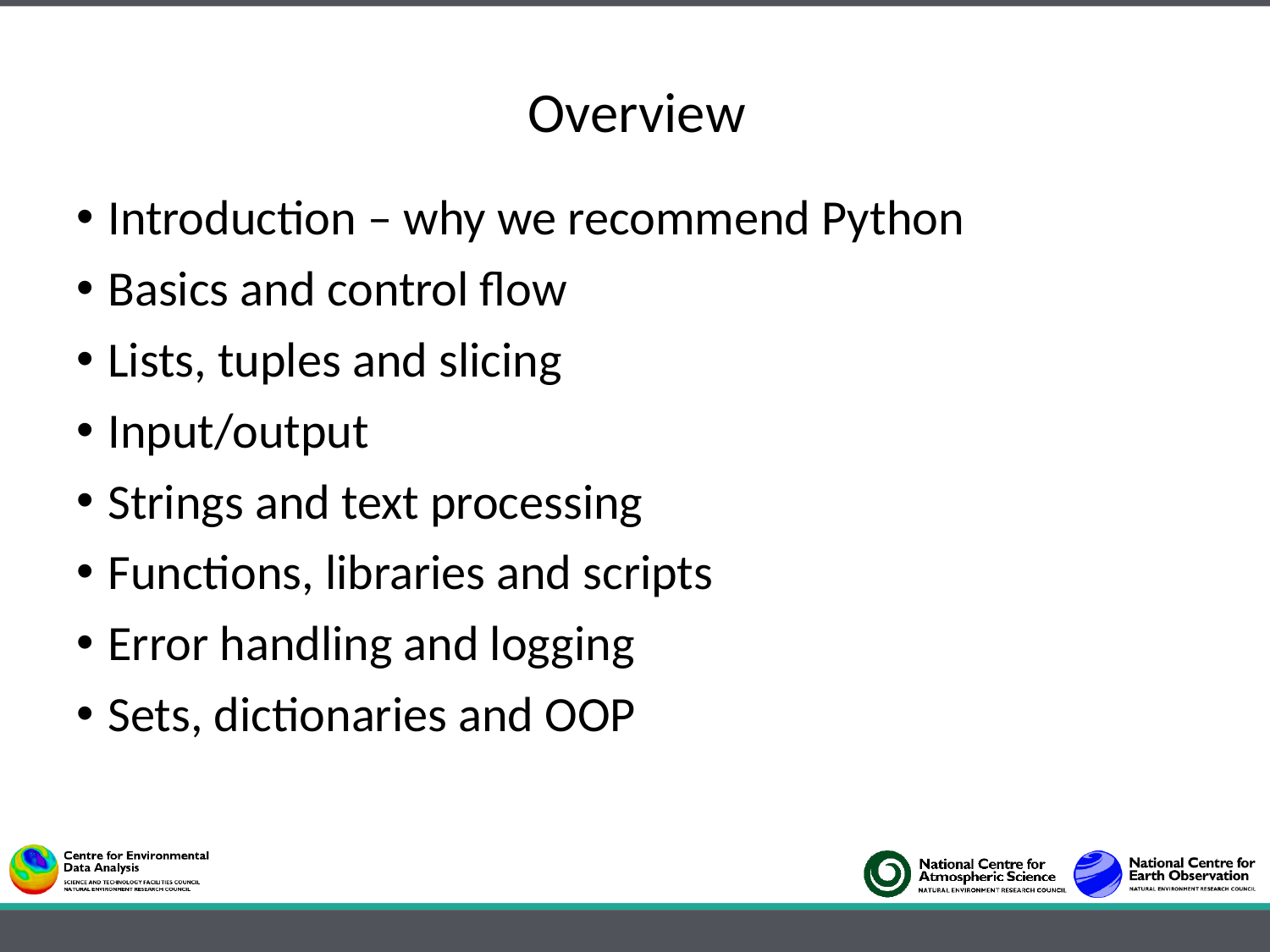

# Overview
Introduction – why we recommend Python
Basics and control flow
Lists, tuples and slicing
Input/output
Strings and text processing
Functions, libraries and scripts
Error handling and logging
Sets, dictionaries and OOP